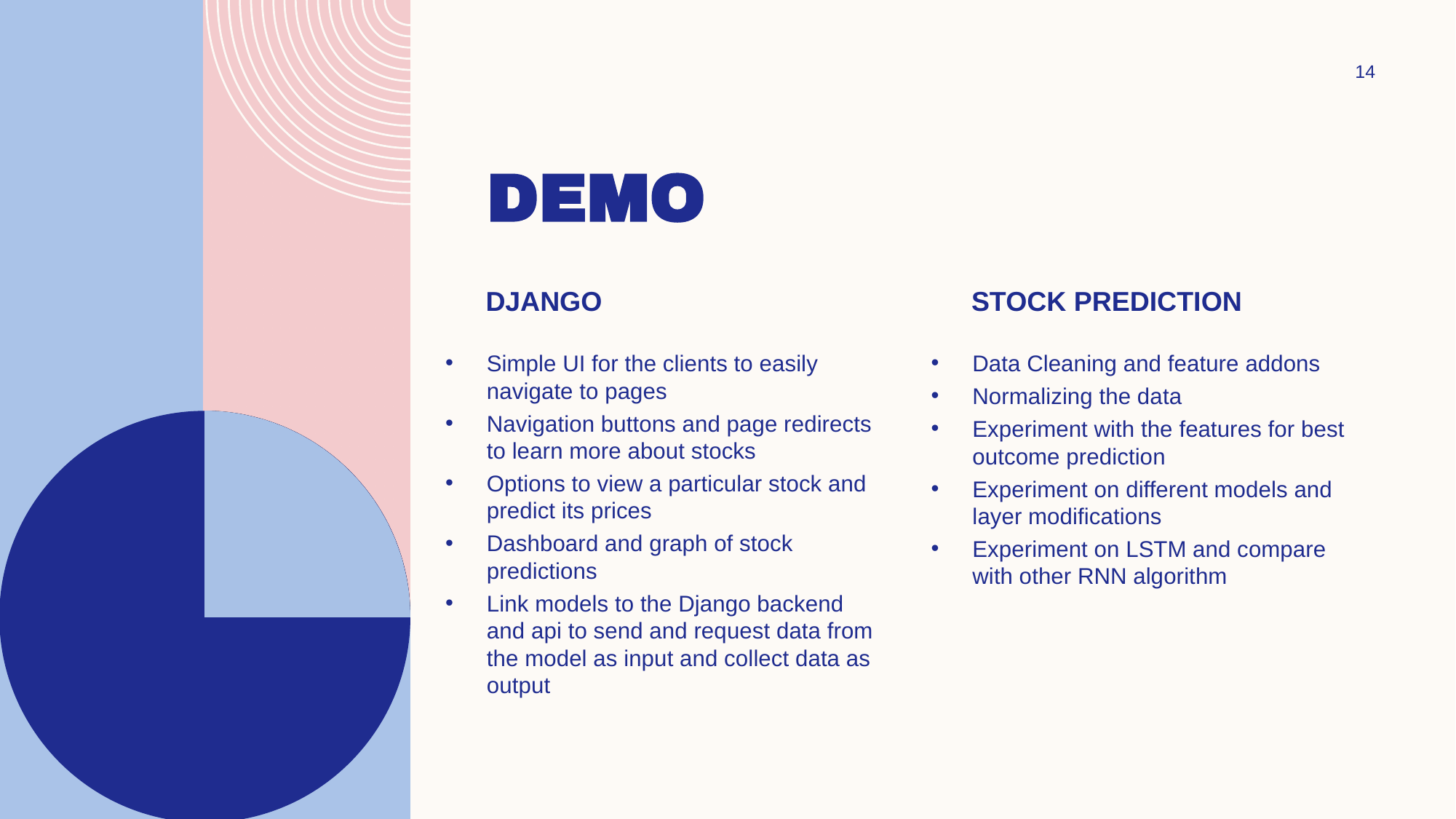

14
# Demo
Django
Stock prediction
Simple UI for the clients to easily navigate to pages
Navigation buttons and page redirects to learn more about stocks
Options to view a particular stock and predict its prices
Dashboard and graph of stock predictions
Link models to the Django backend and api to send and request data from the model as input and collect data as output

Data Cleaning and feature addons
Normalizing the data
Experiment with the features for best outcome prediction
Experiment on different models and layer modifications
Experiment on LSTM and compare with other RNN algorithm